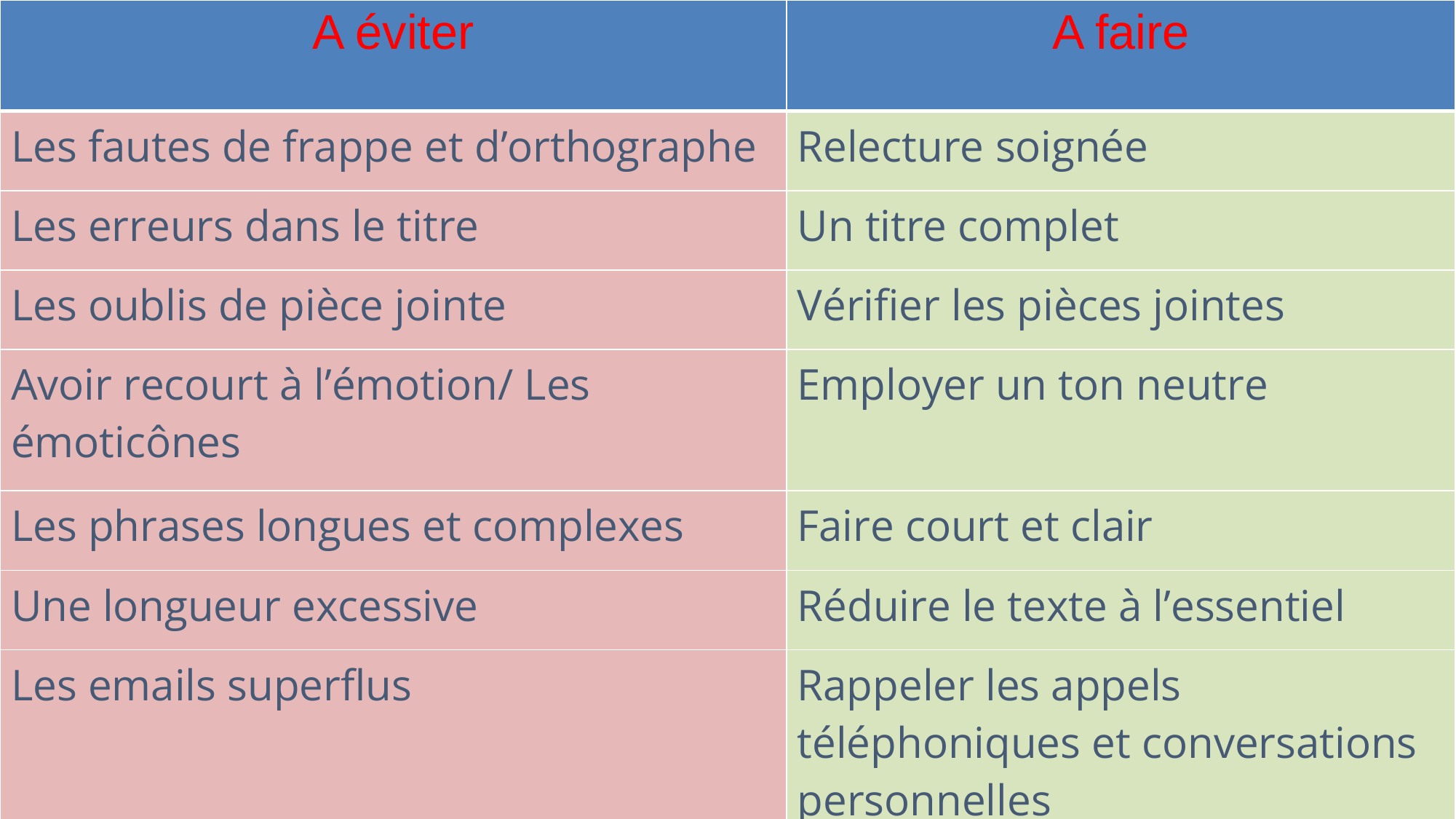

| A éviter | A faire |
| --- | --- |
| Les fautes de frappe et d’orthographe | Relecture soignée |
| Les erreurs dans le titre | Un titre complet |
| Les oublis de pièce jointe | Vérifier les pièces jointes |
| Avoir recourt à l’émotion/ Les émoticônes | Employer un ton neutre |
| Les phrases longues et complexes | Faire court et clair |
| Une longueur excessive | Réduire le texte à l’essentiel |
| Les emails superflus | Rappeler les appels téléphoniques et conversations personnelles |